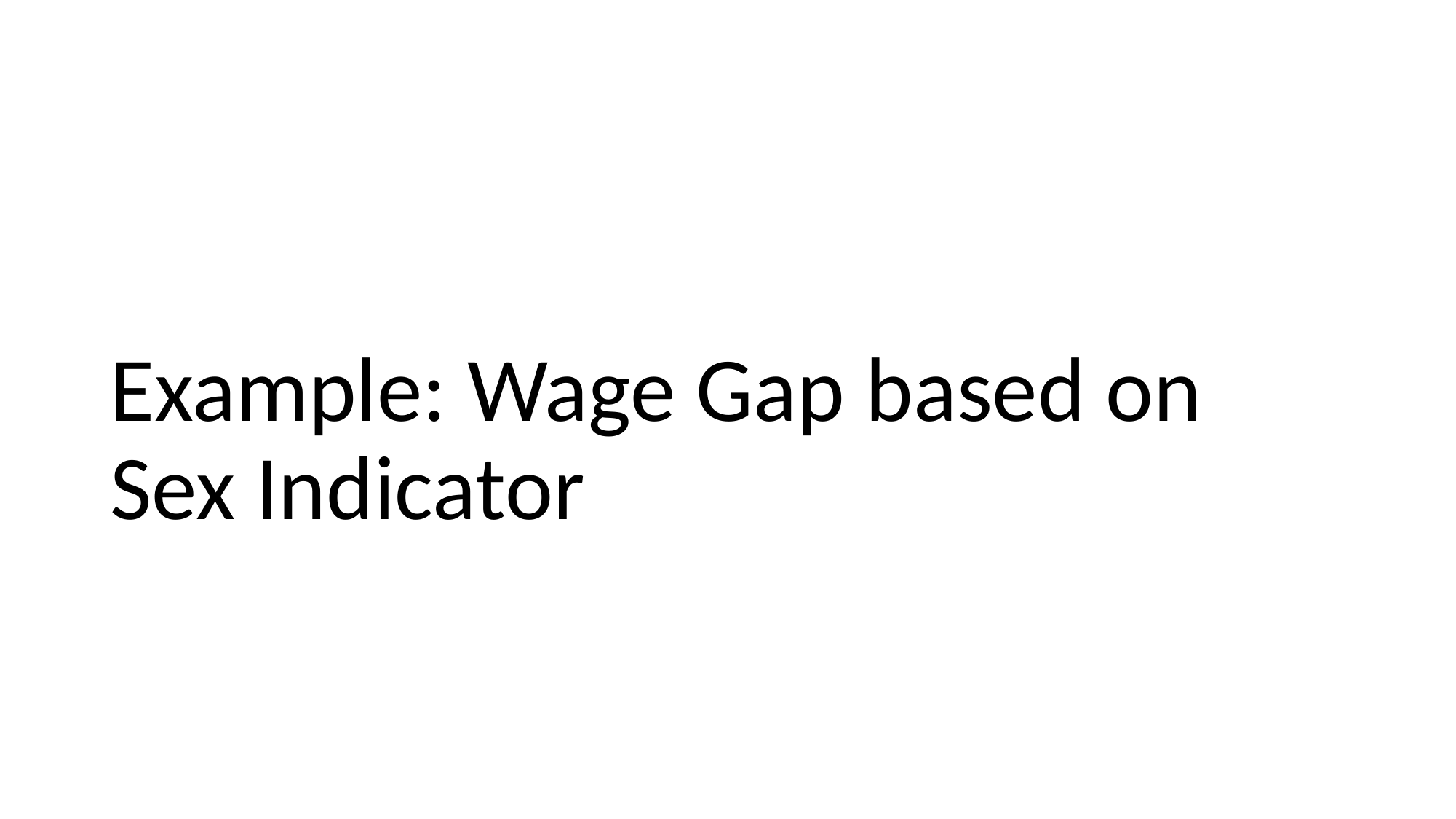

# Example: Wage Gap based on Sex Indicator